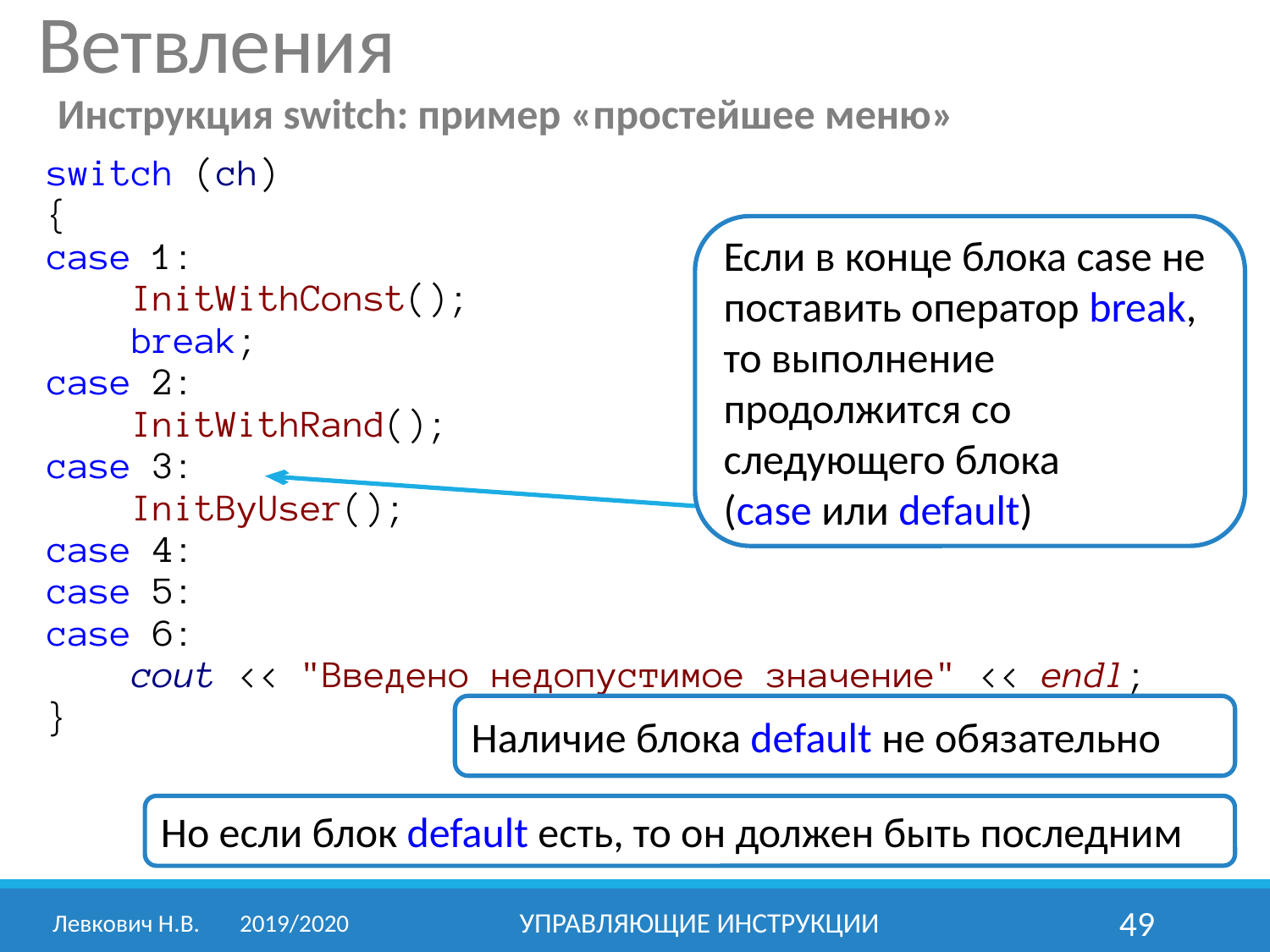

Ветвления
Инструкция switch: пример «простейшее меню»
switch (ch)
{
case 1:
    InitWithConst();
    break;
case 2:
    InitWithRand();
case 3:
    InitByUser();
case 4:
case 5:
case 6:
    cout << "Введено недопустимое значение" << endl;
}
Если в конце блока case не поставить оператор break, то выполнение продолжится со следующего блока
(case или default)
Наличие блока default не обязательно
Но если блок default есть, то он должен быть последним
Левкович Н.В.	2019/2020
Управляющие инструкции
49